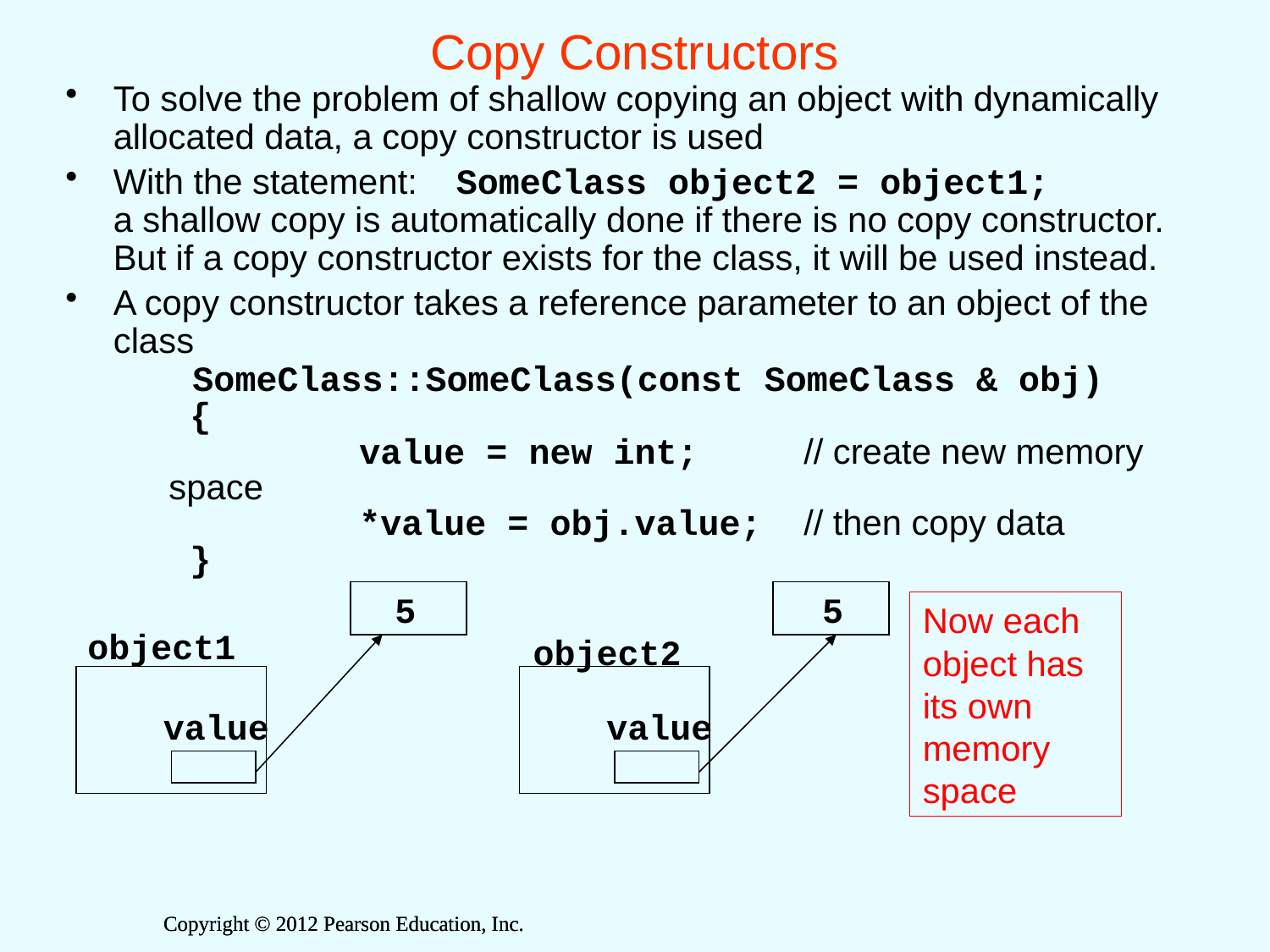

# Copy Constructors
To solve the problem of shallow copying an object with dynamically allocated data, a copy constructor is used
With the statement:    SomeClass object2 = object1;
a shallow copy is automatically done if there is no copy constructor.  But if a copy constructor exists for the class, it will be used instead.
A copy constructor takes a reference parameter to an object of the class
      SomeClass::SomeClass(const SomeClass & obj)
	 {
		   value = new int;     // create new memory space
		   *value = obj.value;  // then copy data
	 }

5

object1
object2

value
value

5
Now each object has its own memory space